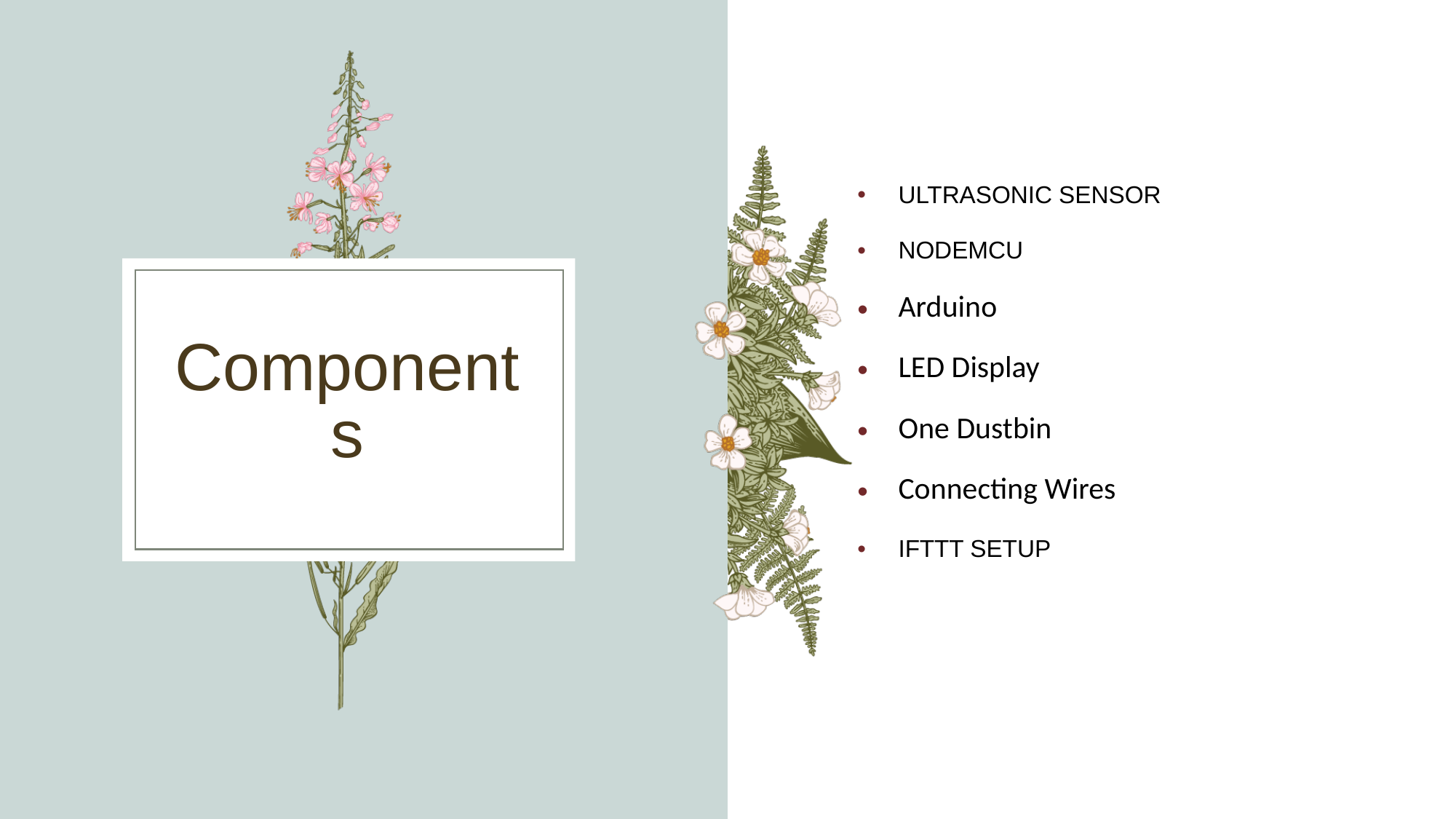

ULTRASONIC SENSOR
NODEMCU
Arduino
LED Display
One Dustbin
Connecting Wires
IFTTT SETUP

# Components